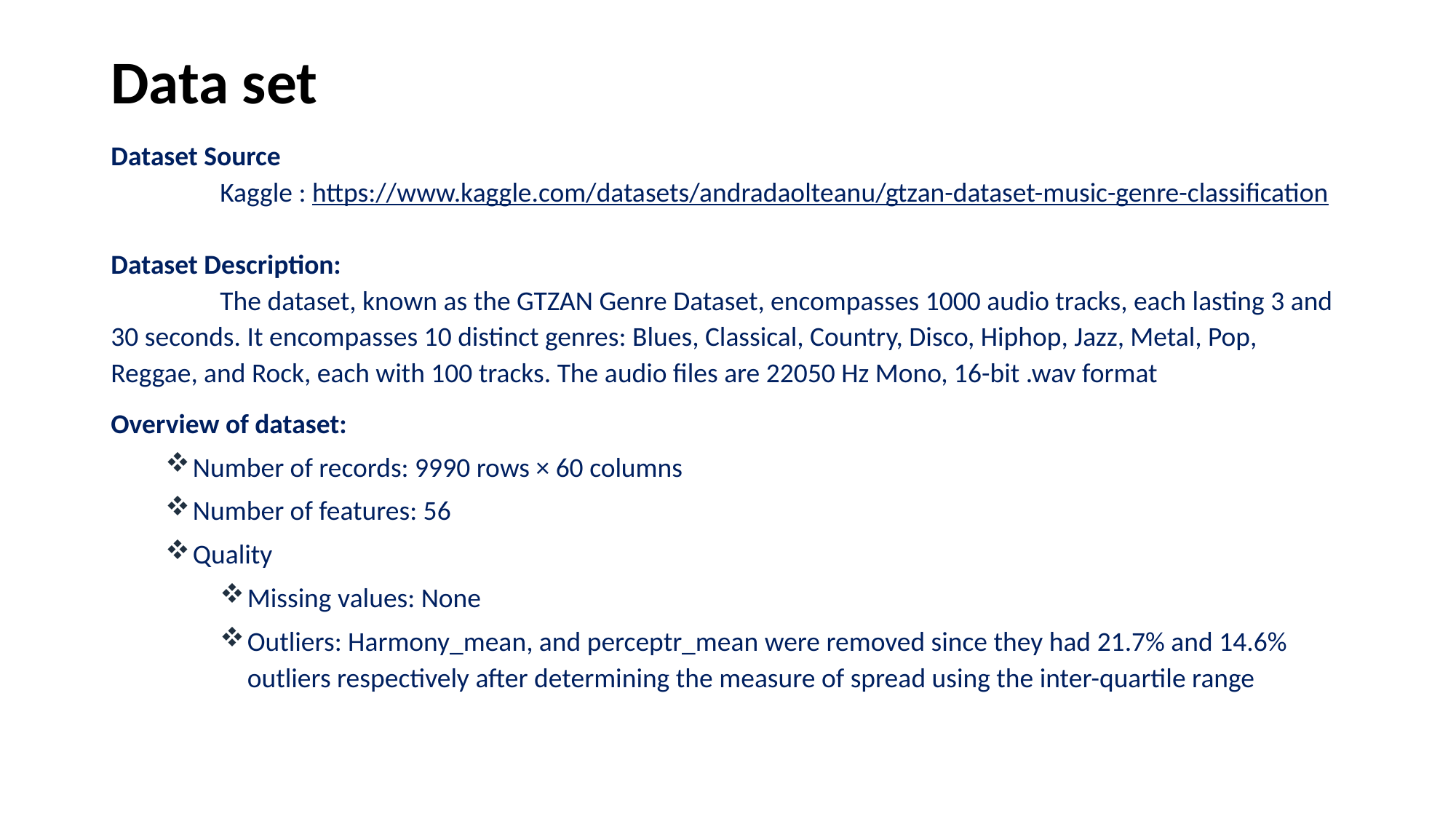

# Data set
Dataset Source
	Kaggle : https://www.kaggle.com/datasets/andradaolteanu/gtzan-dataset-music-genre-classification

Dataset Description:
	The dataset, known as the GTZAN Genre Dataset, encompasses 1000 audio tracks, each lasting 3 and 30 seconds. It encompasses 10 distinct genres: Blues, Classical, Country, Disco, Hiphop, Jazz, Metal, Pop, Reggae, and Rock, each with 100 tracks. The audio files are 22050 Hz Mono, 16-bit .wav format
Overview of dataset:
Number of records: 9990 rows × 60 columns
Number of features: 56
Quality
Missing values: None
Outliers: Harmony_mean, and perceptr_mean were removed since they had 21.7% and 14.6% outliers respectively after determining the measure of spread using the inter-quartile range